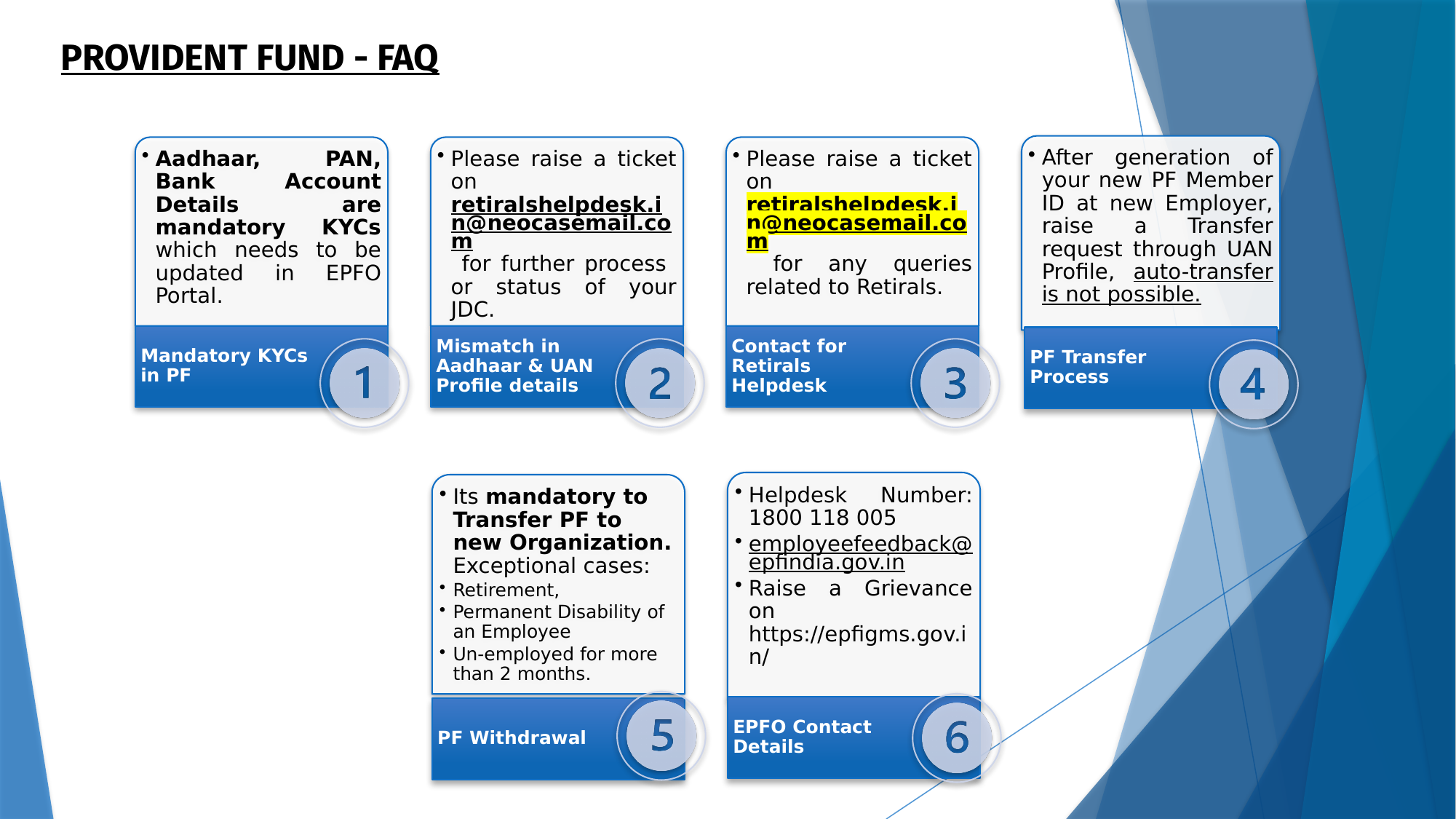

PROVIDENT FUND - FAQ
Aadhaar, PAN, Bank Account Details are mandatory KYCs which needs to be updated in EPFO Portal.
Mandatory KYCs in PF
Please raise a ticket on retiralshelpdesk.in@neocasemail.com for further process  or status of your JDC.
Mismatch in Aadhaar & UAN Profile details
Please raise a ticket on retiralshelpdesk.in@neocasemail.com for any queries related to Retirals.
Contact for Retirals Helpdesk
After generation of your new PF Member ID at new Employer, raise a Transfer request through UAN Profile, auto-transfer is not possible.
PF Transfer Process
Its mandatory to Transfer PF to new Organization. Exceptional cases:
Retirement,
Permanent Disability of an Employee
Un-employed for more than 2 months.
PF Withdrawal
Helpdesk Number: 1800 118 005
employeefeedback@epfindia.gov.in
Raise a Grievance on https://epfigms.gov.in/
EPFO Contact Details